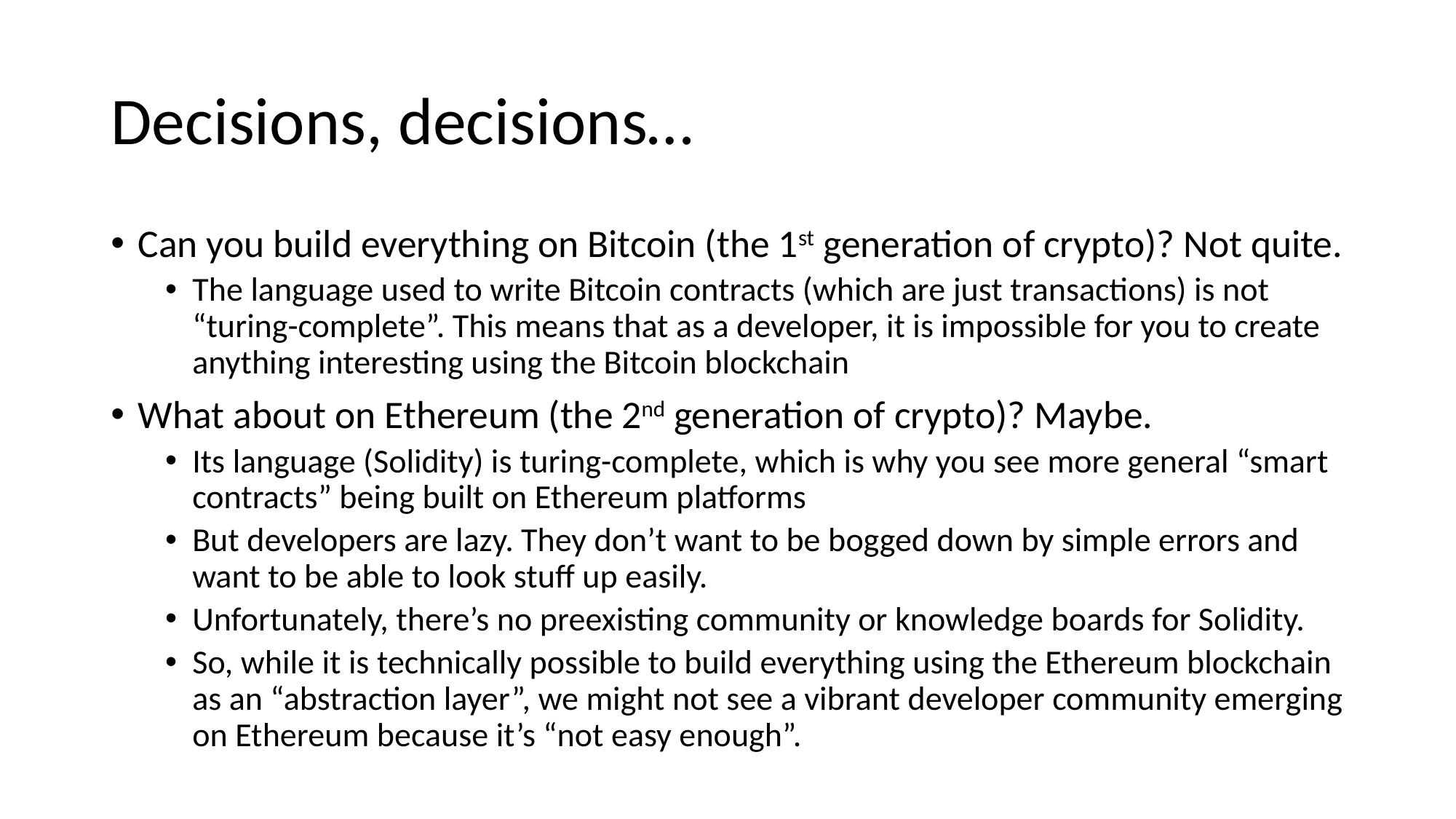

# Decisions, decisions…
Can you build everything on Bitcoin (the 1st generation of crypto)? Not quite.
The language used to write Bitcoin contracts (which are just transactions) is not “turing-complete”. This means that as a developer, it is impossible for you to create anything interesting using the Bitcoin blockchain
What about on Ethereum (the 2nd generation of crypto)? Maybe.
Its language (Solidity) is turing-complete, which is why you see more general “smart contracts” being built on Ethereum platforms
But developers are lazy. They don’t want to be bogged down by simple errors and want to be able to look stuff up easily.
Unfortunately, there’s no preexisting community or knowledge boards for Solidity.
So, while it is technically possible to build everything using the Ethereum blockchain as an “abstraction layer”, we might not see a vibrant developer community emerging on Ethereum because it’s “not easy enough”.